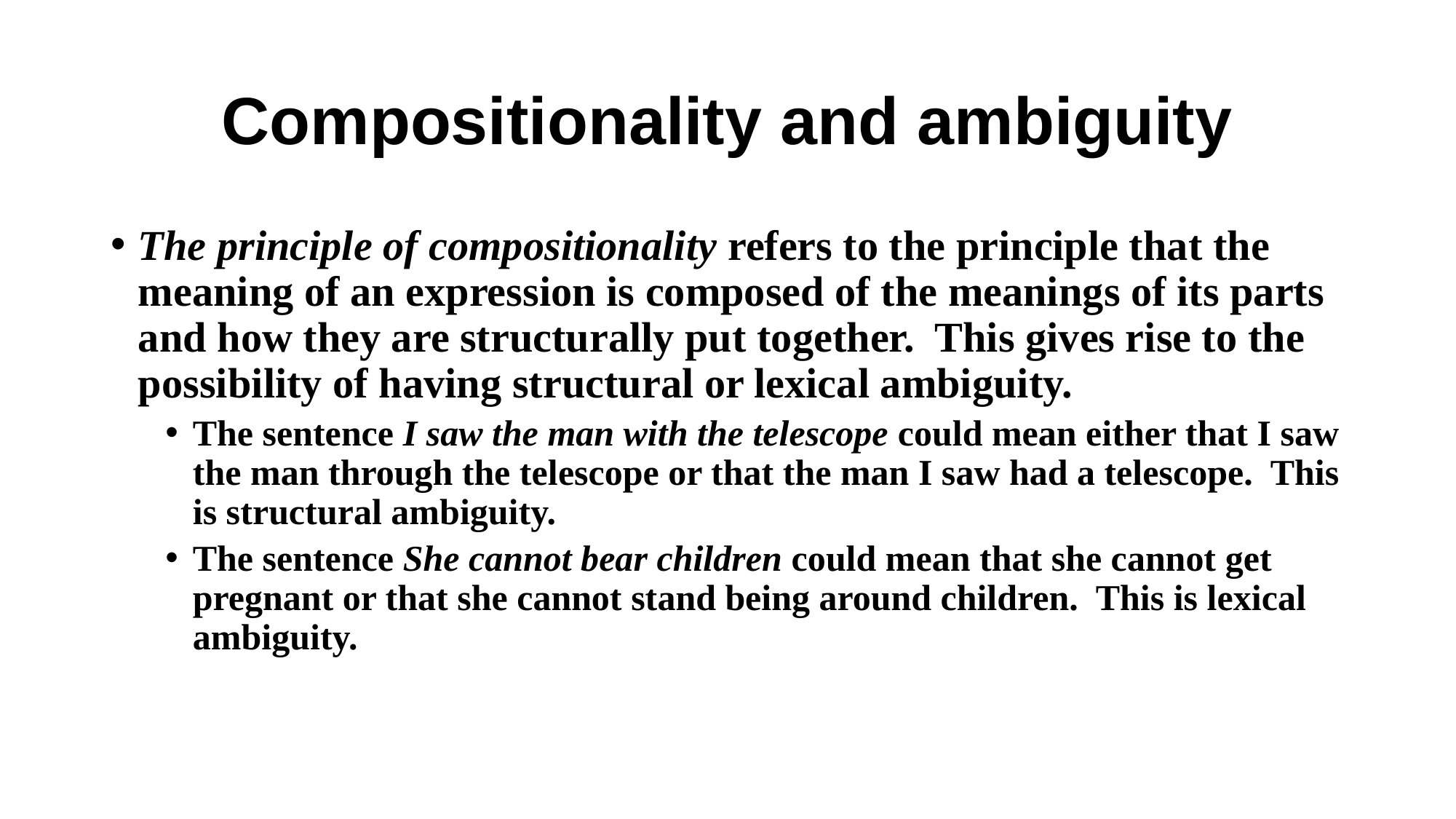

# Compositionality and ambiguity
The principle of compositionality refers to the principle that the meaning of an expression is composed of the meanings of its parts and how they are structurally put together.  This gives rise to the possibility of having structural or lexical ambiguity.
The sentence I saw the man with the telescope could mean either that I saw the man through the telescope or that the man I saw had a telescope.  This is structural ambiguity.
The sentence She cannot bear children could mean that she cannot get pregnant or that she cannot stand being around children.  This is lexical ambiguity.